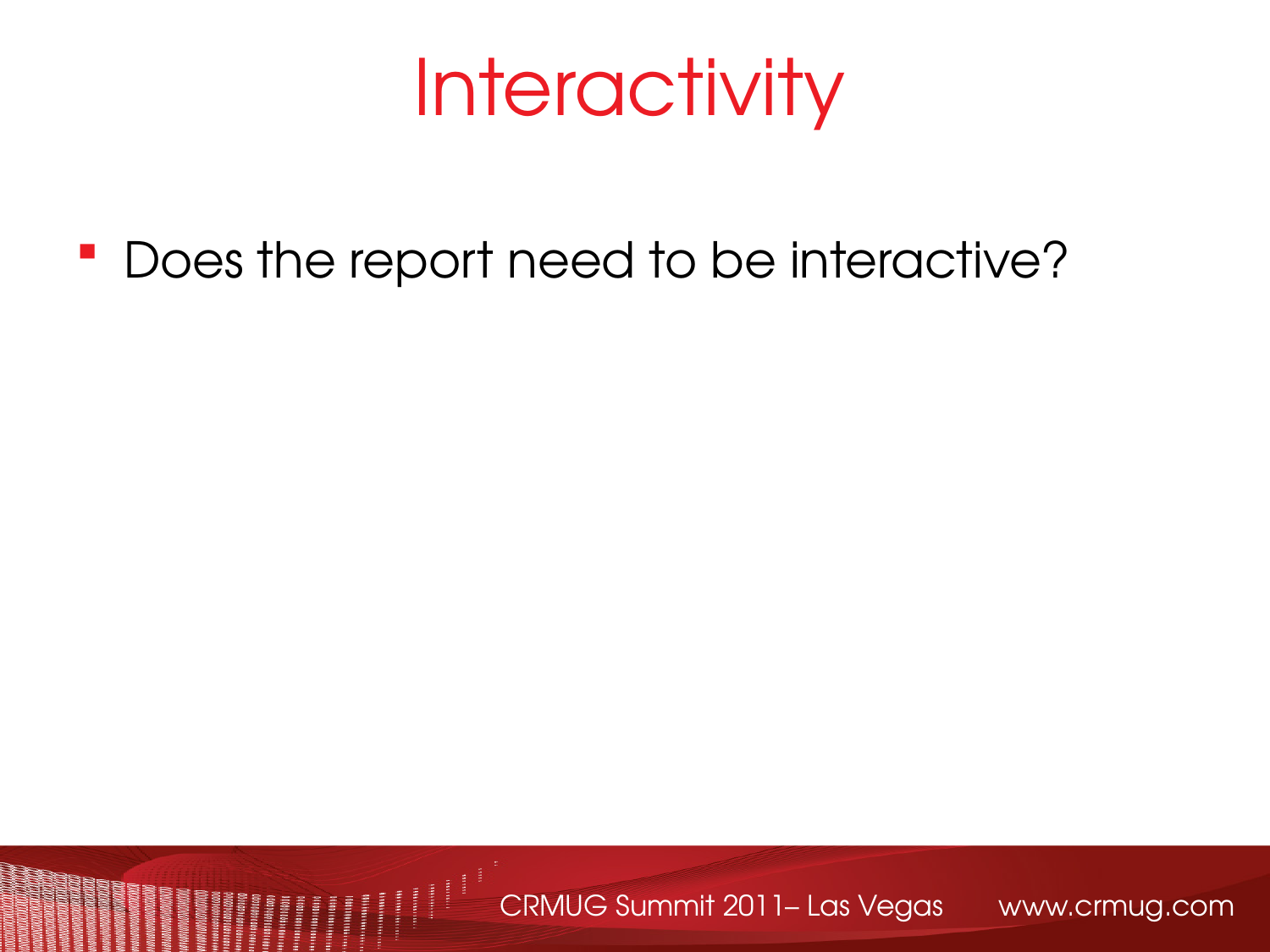

# Interactivity
Does the report need to be interactive?